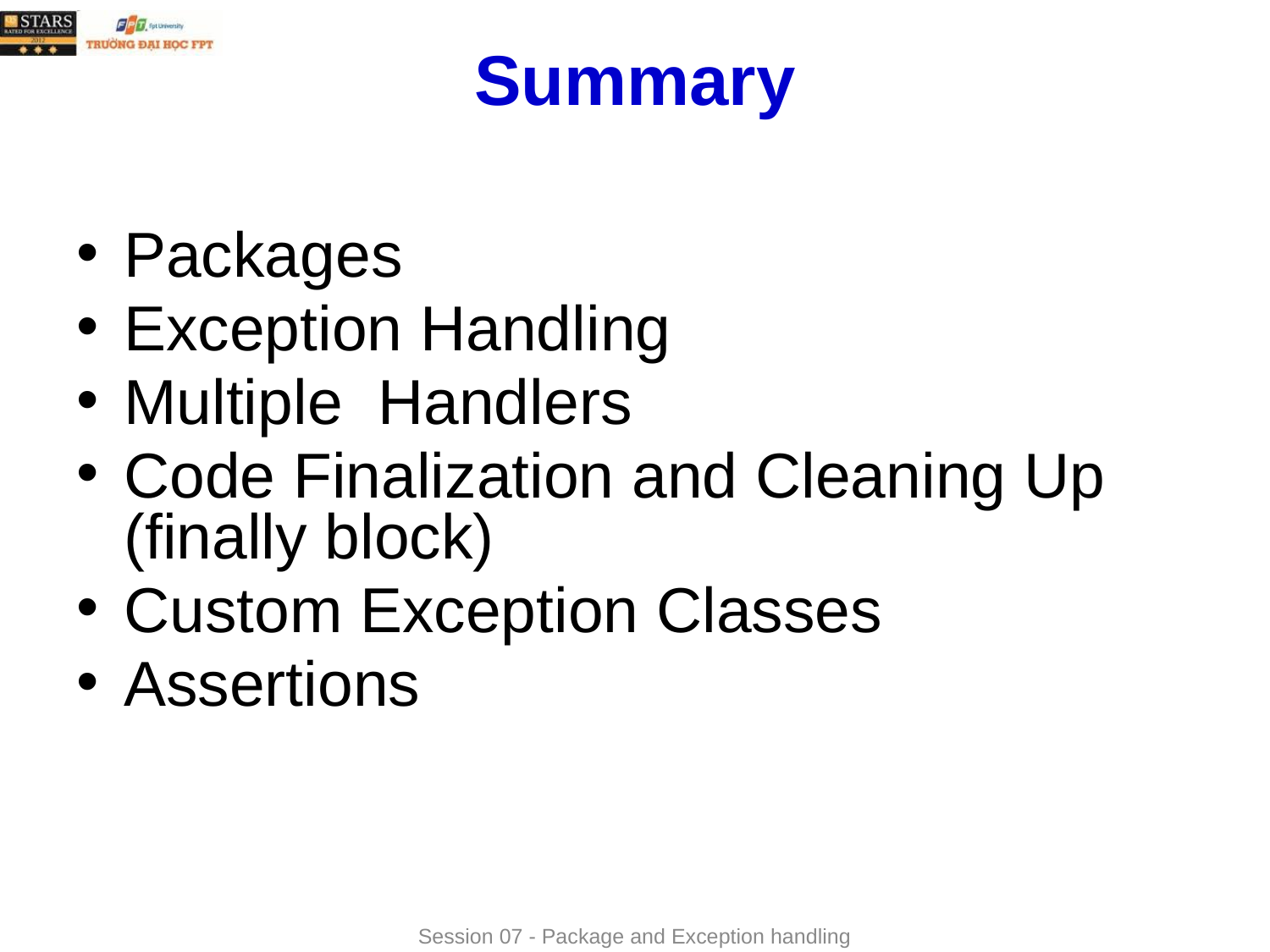

# Summary
Packages
Exception Handling
Multiple  Handlers
Code Finalization and Cleaning Up (finally block)
Custom Exception Classes
Assertions
Session 07 - Package and Exception handling